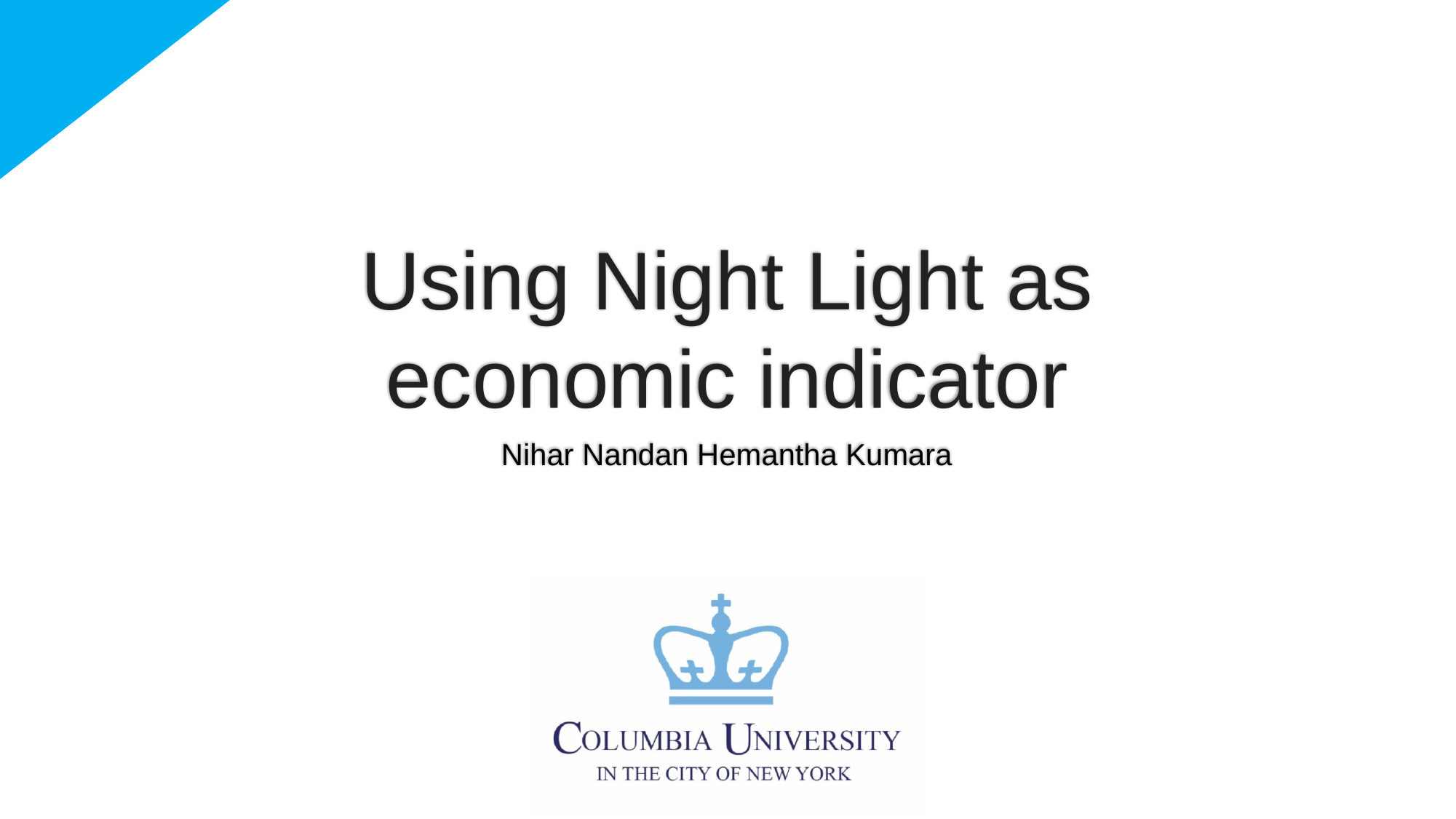

# Using Night Light as economic indicator
Nihar Nandan Hemantha Kumara